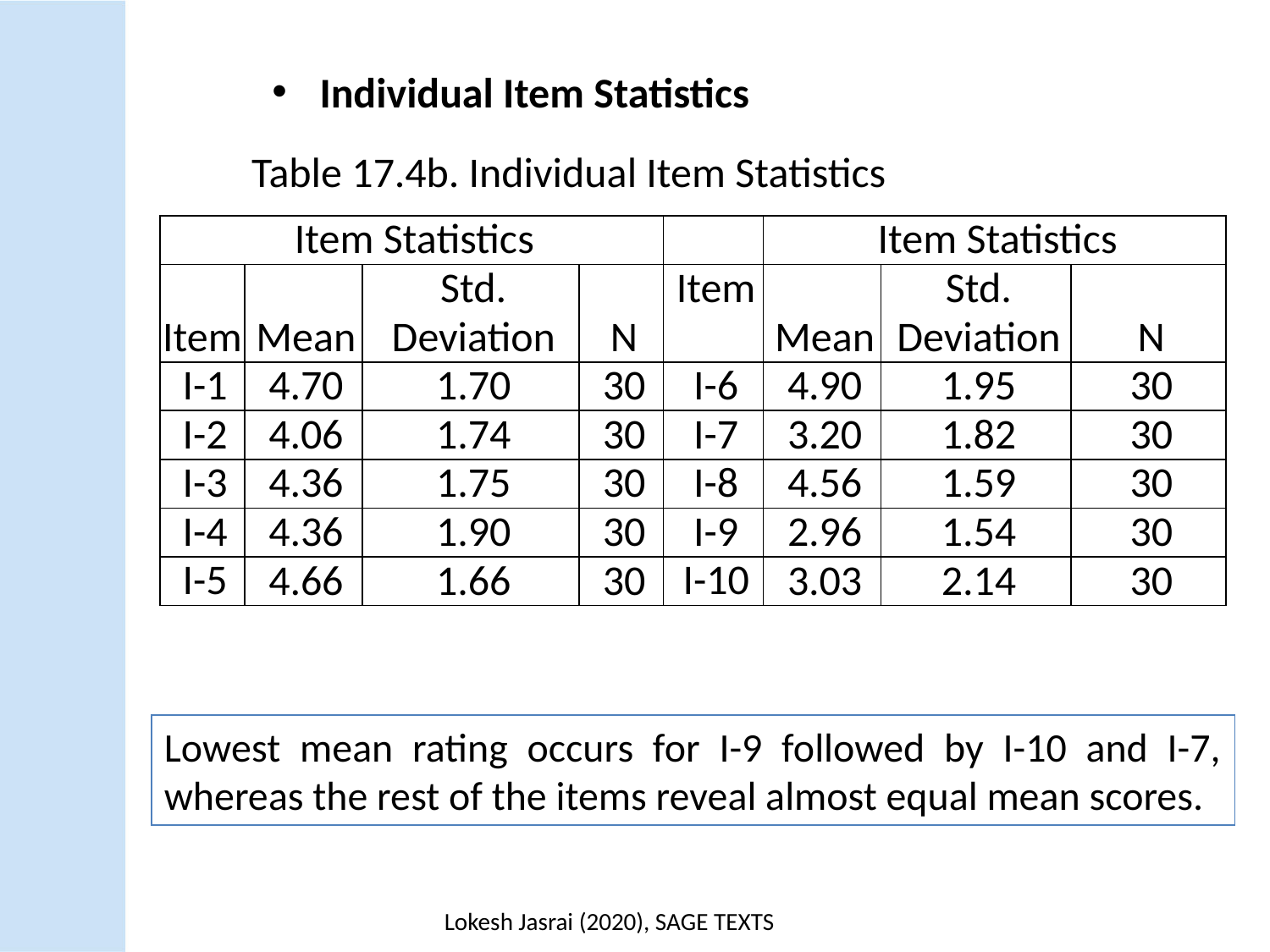

Individual Item Statistics
Table 17.4b. Individual Item Statistics
| Item Statistics |  |  |  |  | Item Statistics |  |  |
| --- | --- | --- | --- | --- | --- | --- | --- |
| Item | Mean | Std. Deviation | N | Item | Mean | Std. Deviation | N |
| I-1 | 4.70 | 1.70 | 30 | I-6 | 4.90 | 1.95 | 30 |
| I-2 | 4.06 | 1.74 | 30 | I-7 | 3.20 | 1.82 | 30 |
| I-3 | 4.36 | 1.75 | 30 | I-8 | 4.56 | 1.59 | 30 |
| I-4 | 4.36 | 1.90 | 30 | I-9 | 2.96 | 1.54 | 30 |
| I-5 | 4.66 | 1.66 | 30 | I-10 | 3.03 | 2.14 | 30 |
Lowest mean rating occurs for I-9 followed by I-10 and I-7, whereas the rest of the items reveal almost equal mean scores.
Lokesh Jasrai (2020), SAGE TEXTS